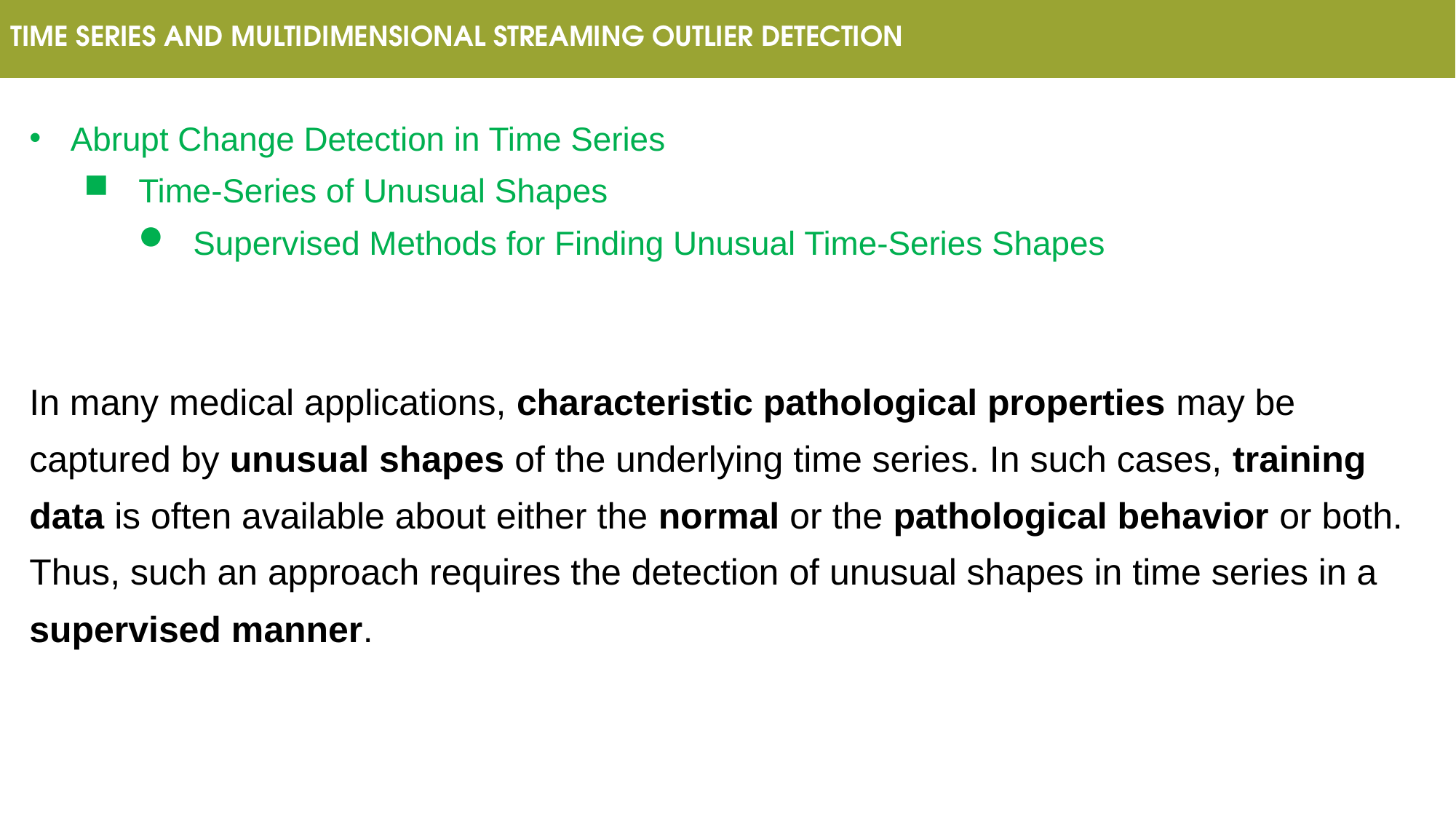

TIME SERIES AND MULTIDIMENSIONAL STREAMING OUTLIER DETECTION

Abrupt Change Detection in Time Series
Time-Series of Unusual Shapes
Supervised Methods for Finding Unusual Time-Series Shapes

In many medical applications, characteristic pathological properties may be captured by unusual shapes of the underlying time series. In such cases, training data is often available about either the normal or the pathological behavior or both. Thus, such an approach requires the detection of unusual shapes in time series in a supervised manner.